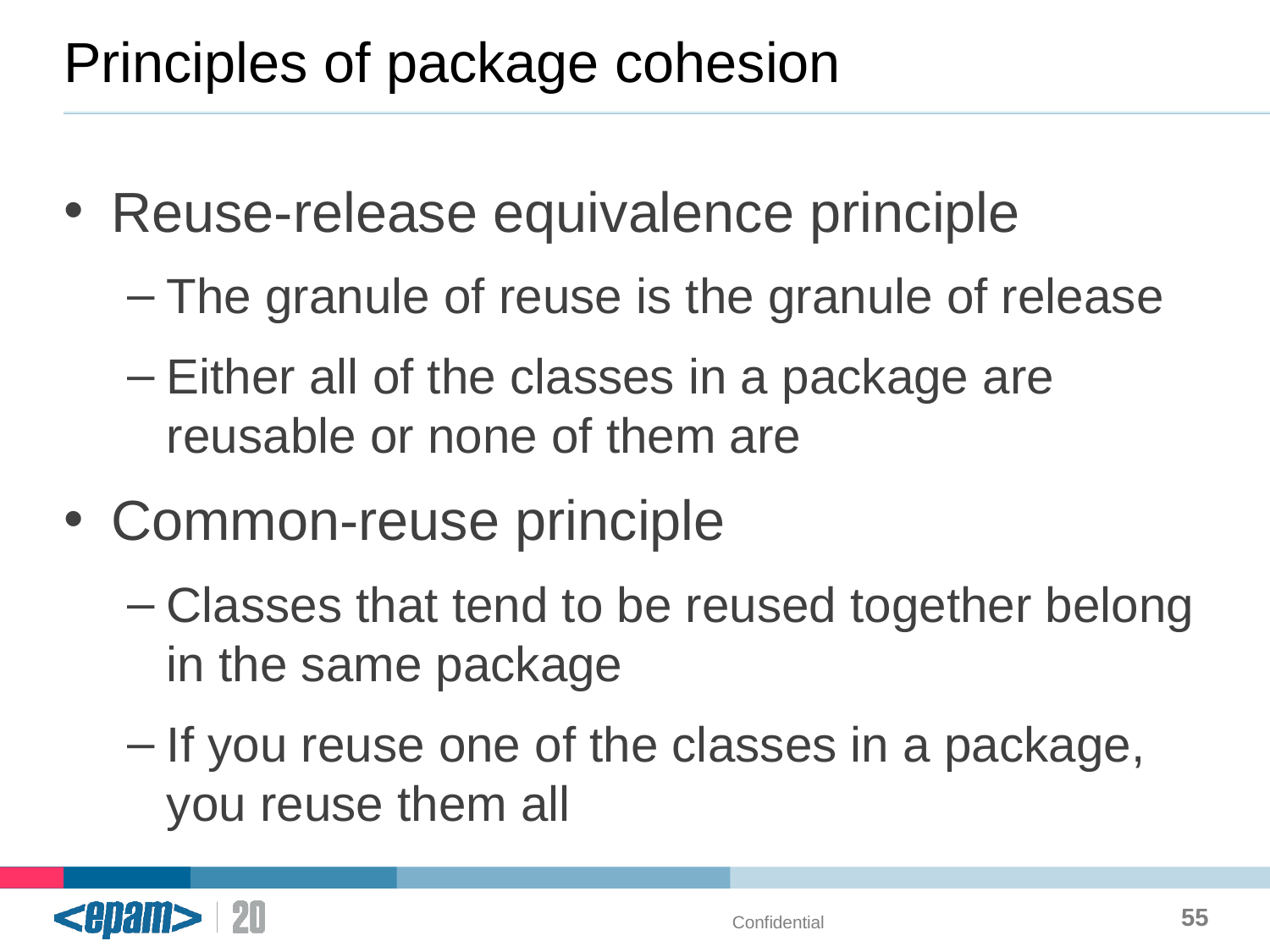

# Principles of package cohesion
Reuse-release equivalence principle
The granule of reuse is the granule of release
Either all of the classes in a package are reusable or none of them are
Common-reuse principle
Classes that tend to be reused together belong in the same package
If you reuse one of the classes in a package, you reuse them all

55
Confidential